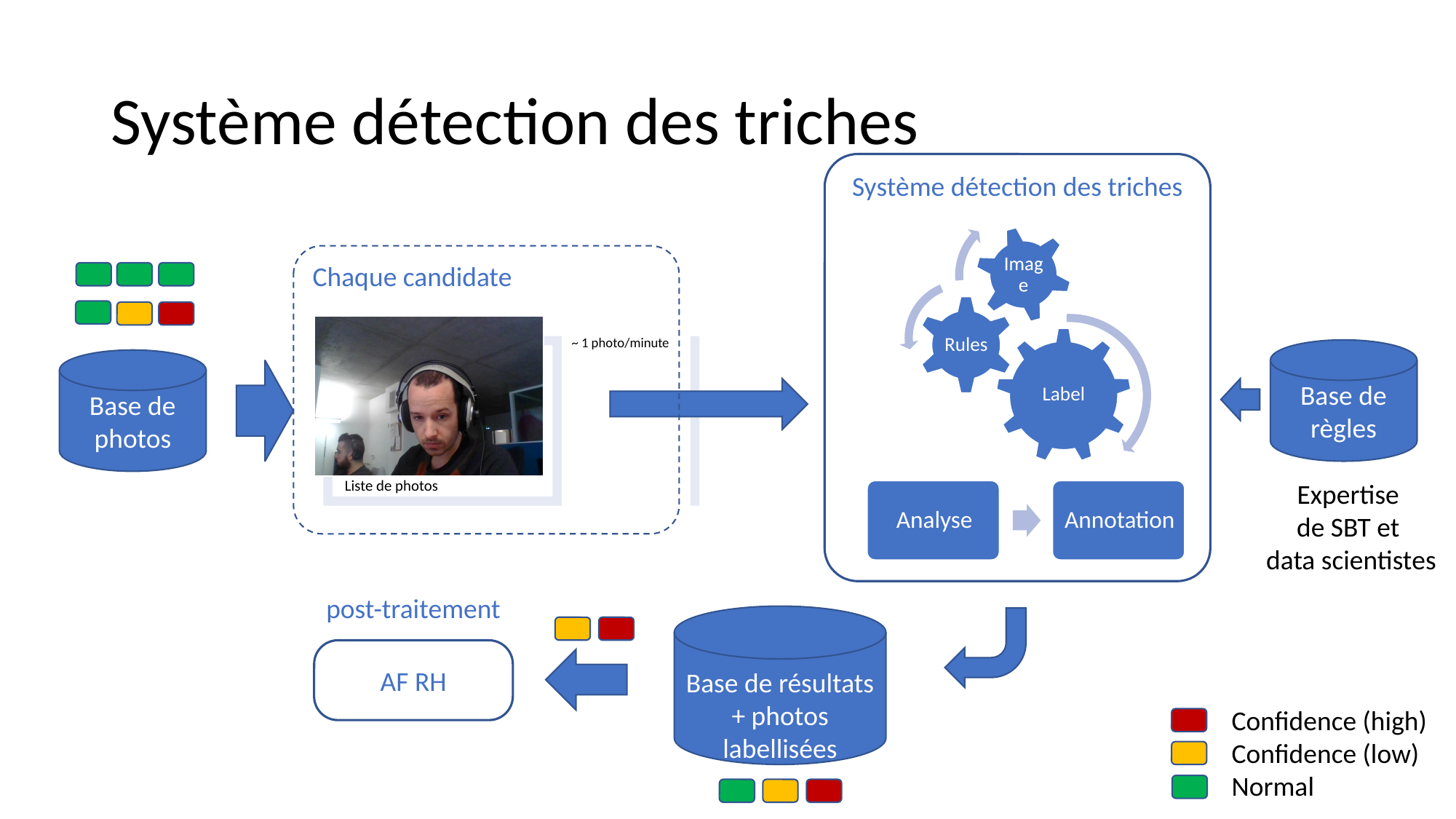

# Système détection des triches
Système détection des triches

Label
Rules
Image
Liste de photos
~ 1 photo/minute

Chaque candidate

Base de règles
Base de photos

Expertise
de SBT et
data scientistes
Analyse

Annotation
post-traitement

Base de résultats + photos labellisées

AF RH
Confidence (high)
Confidence (low)
Normal